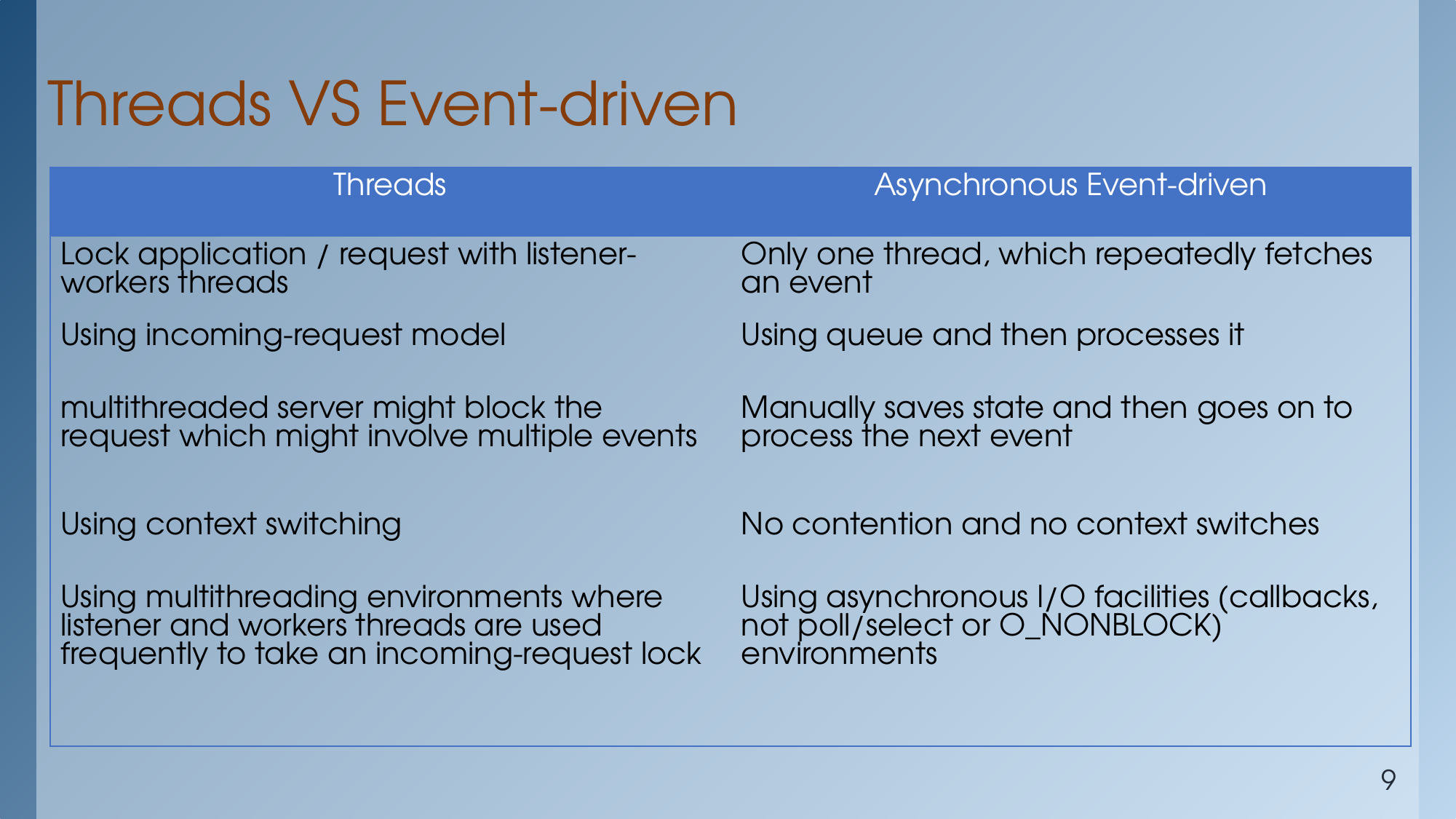

# Threads VS Event-driven

| Threads | Asynchronous Event-driven |
| --- | --- |
| Lock application / request with listener-workers threads | Only one thread, which repeatedly fetches an event |
| Using incoming-request model | Using queue and then processes it |
| multithreaded server might block the request which might involve multiple events | Manually saves state and then goes on to process the next event |
| Using context switching | No contention and no context switches |
| Using multithreading environments where listener and workers threads are used frequently to take an incoming-request lock | Using asynchronous I/O facilities (callbacks, not poll/select or O\_NONBLOCK) environments |
9